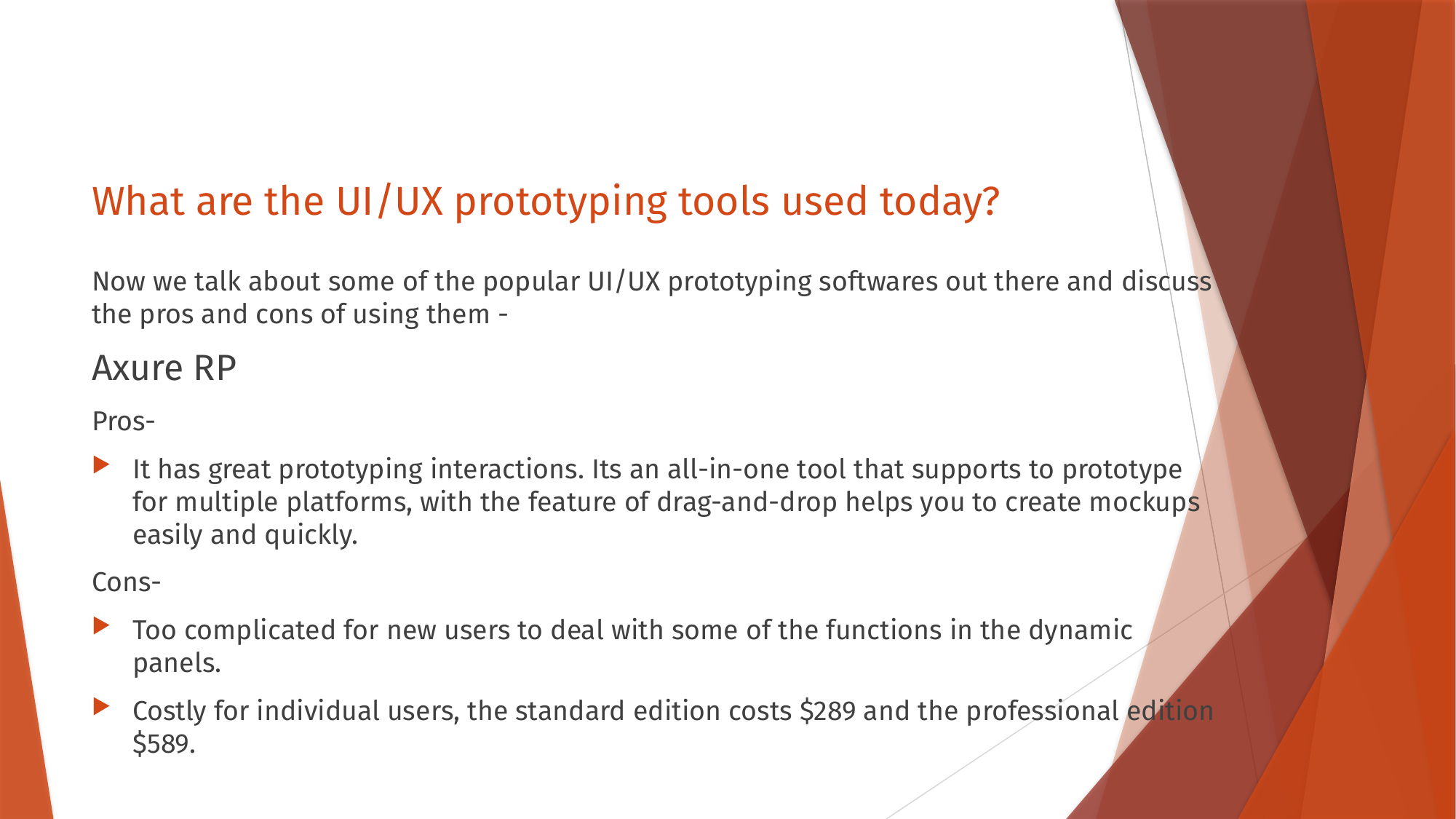

# What are the UI/UX prototyping tools used today?
Now we talk about some of the popular UI/UX prototyping softwares out there and discuss the pros and cons of using them -
Axure RP
Pros-
It has great prototyping interactions. Its an all-in-one tool that supports to prototype for multiple platforms, with the feature of drag-and-drop helps you to create mockups easily and quickly.
Cons-
Too complicated for new users to deal with some of the functions in the dynamic panels.
Costly for individual users, the standard edition costs $289 and the professional edition $589.